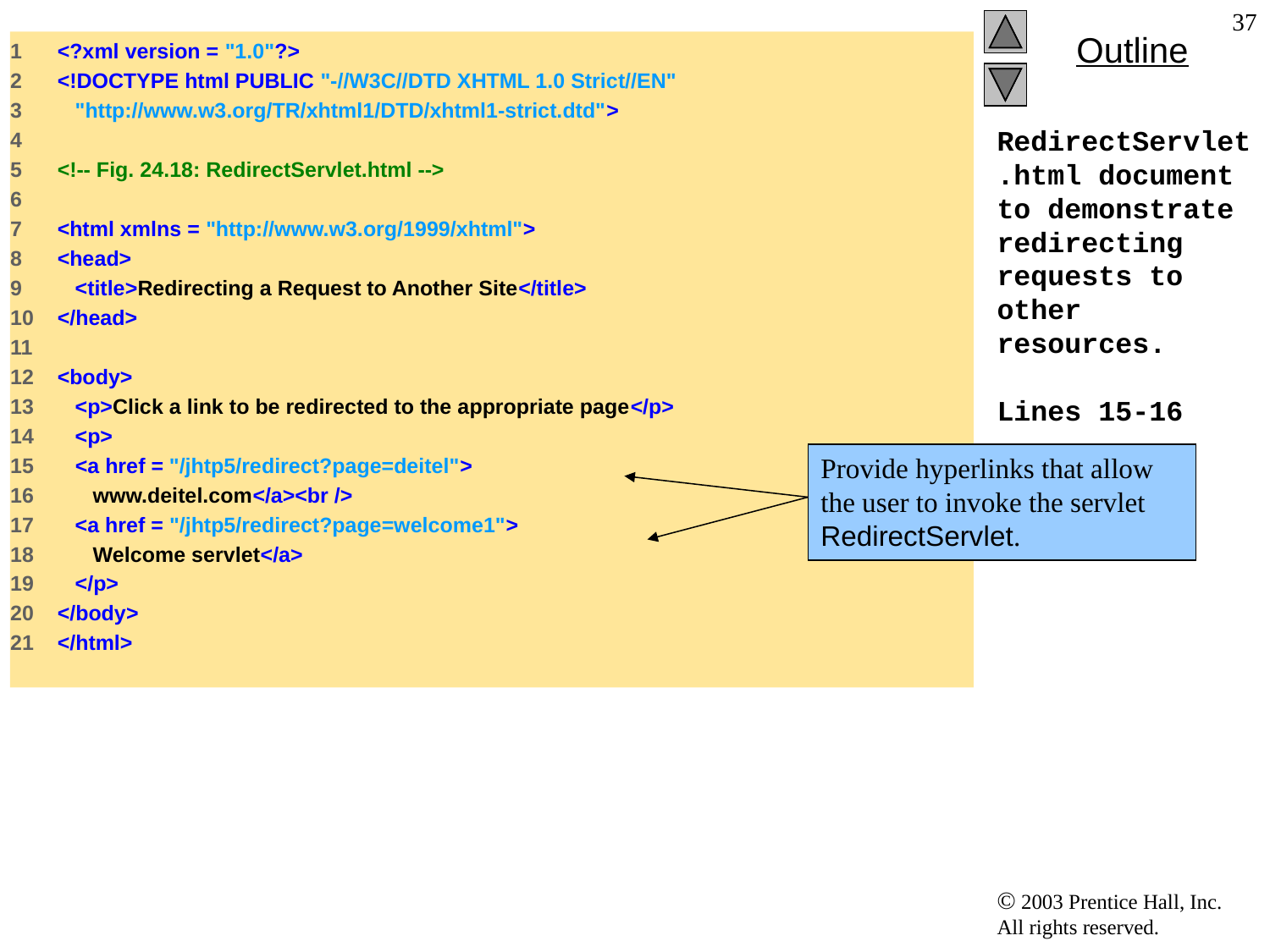

37
1      <?xml version = "1.0"?>
2      <!DOCTYPE html PUBLIC "-//W3C//DTD XHTML 1.0 Strict//EN"
3         "http://www.w3.org/TR/xhtml1/DTD/xhtml1-strict.dtd">
4
5      <!-- Fig. 24.18: RedirectServlet.html -->
6
7      <html xmlns = "http://www.w3.org/1999/xhtml">
8      <head>
9         <title>Redirecting a Request to Another Site</title>
10    </head>
11
12    <body>
13       <p>Click a link to be redirected to the appropriate page</p>
14       <p>
15       <a href = "/jhtp5/redirect?page=deitel">
16          www.deitel.com</a><br />
17       <a href = "/jhtp5/redirect?page=welcome1">
18          Welcome servlet</a>
19       </p>
20    </body>
21    </html>
# RedirectServlet.html document to demonstrate redirecting requests to other resources. Lines 15-16 Lines 17-18
Provide hyperlinks that allow the user to invoke the servlet RedirectServlet.